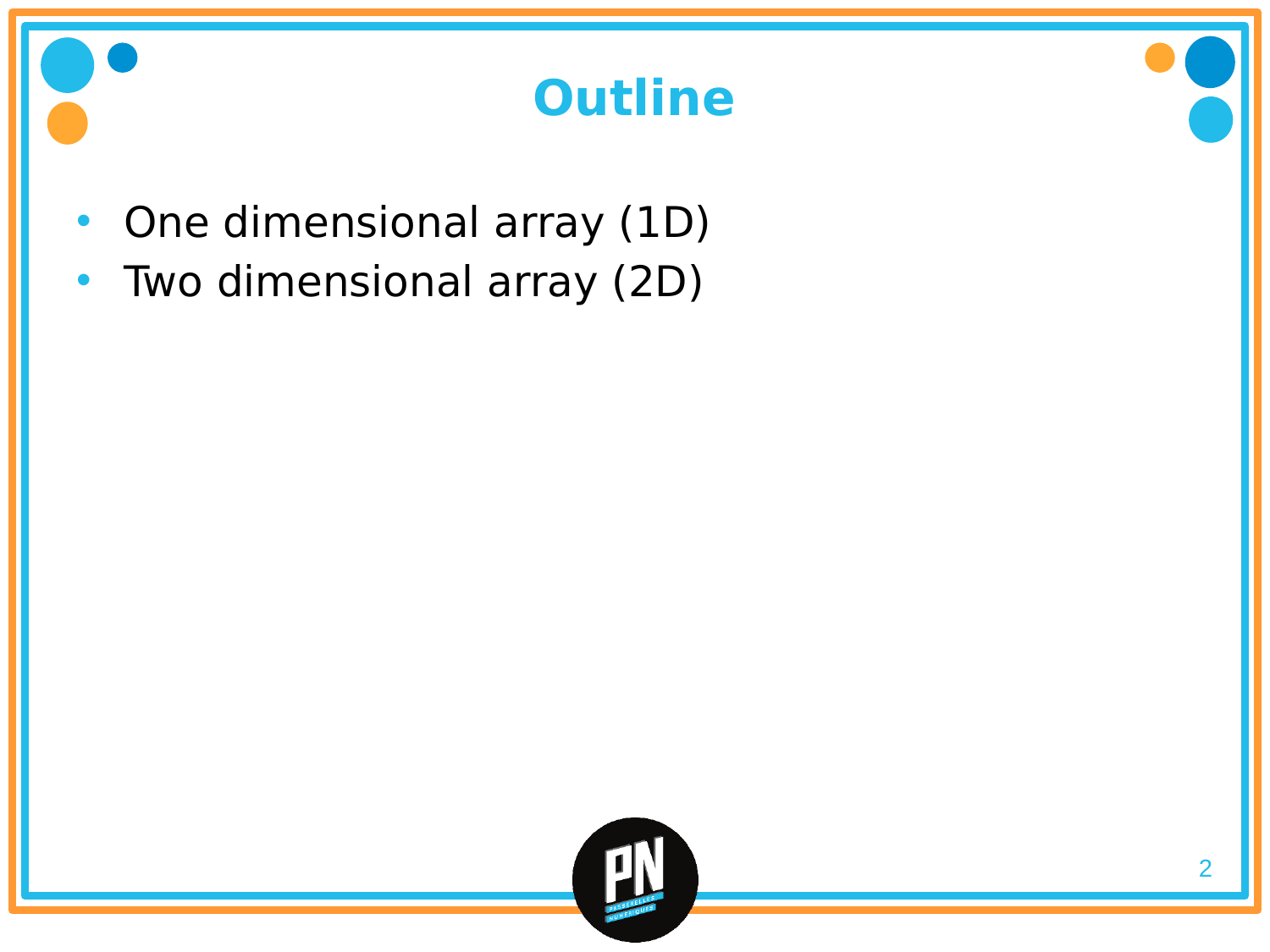

# Outline
One dimensional array (1D)
Two dimensional array (2D)